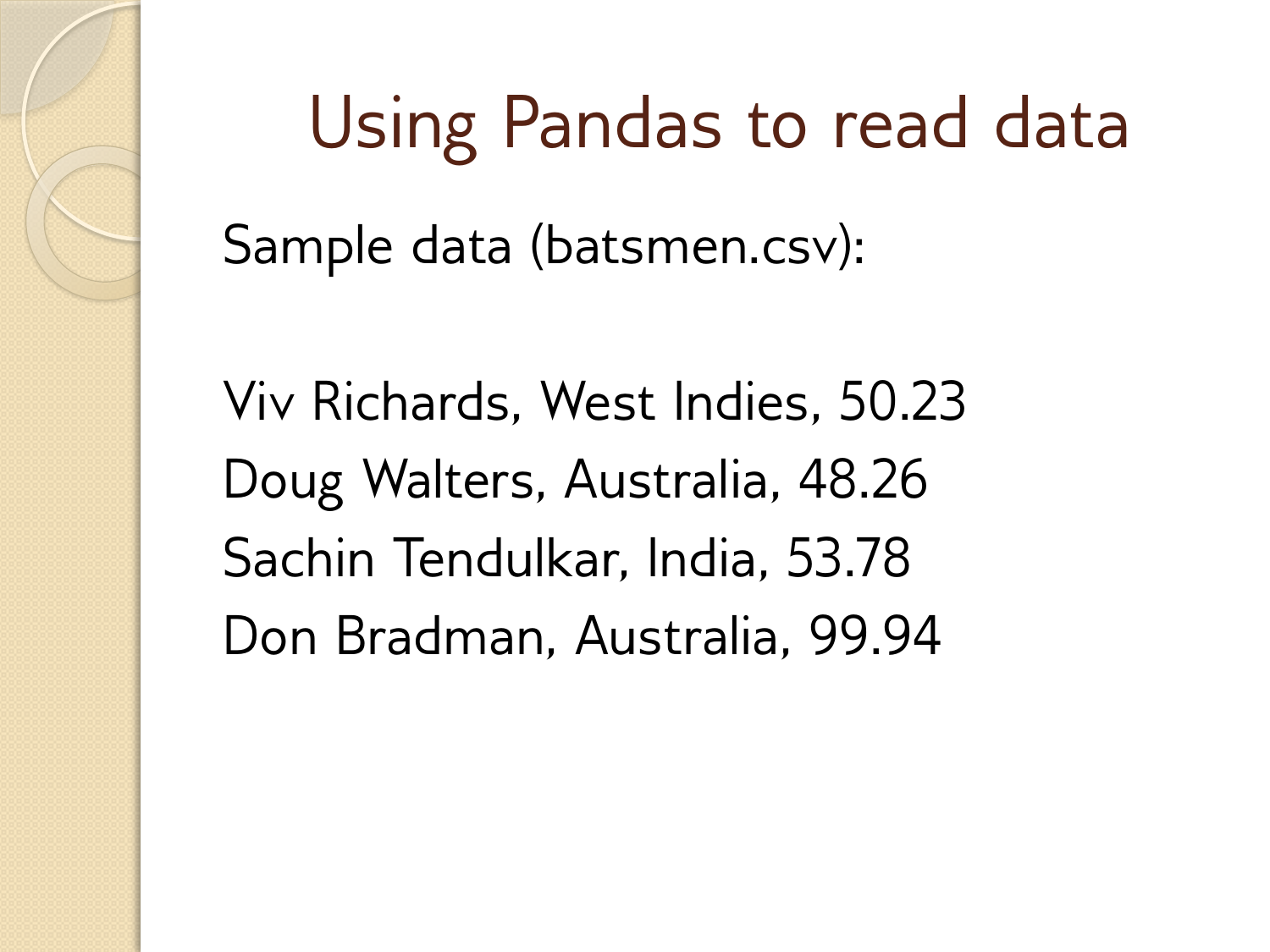

# Using Pandas to read data
Sample data (batsmen.csv):

Viv Richards, West Indies, 50.23
Doug Walters, Australia, 48.26
Sachin Tendulkar, India, 53.78
Don Bradman, Australia, 99.94